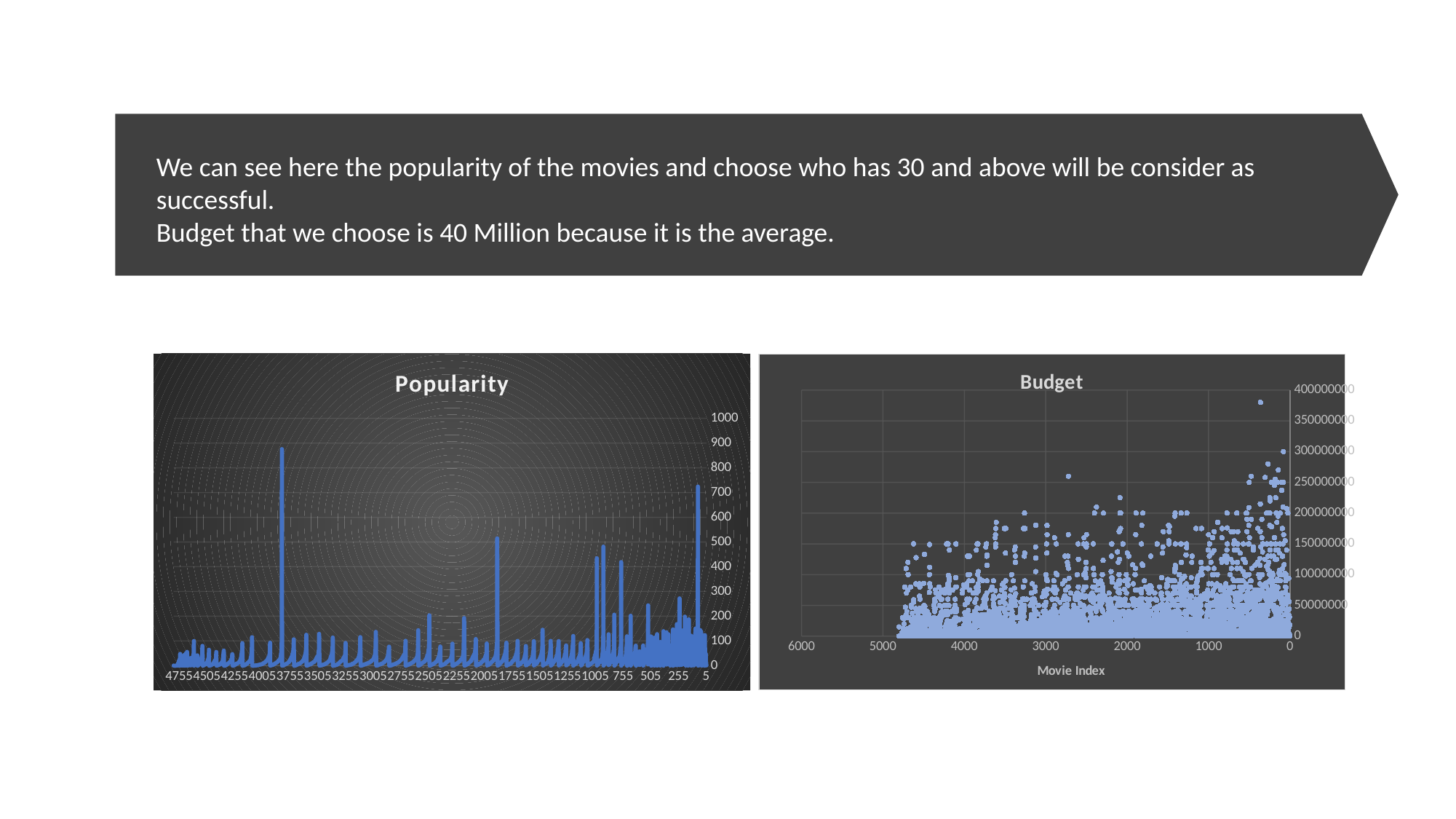

We can see here the popularity of the movies and choose who has 30 and above will be consider as successful.
Budget that we choose is 40 Million because it is the average.

### Chart: Popularity

| Category | popularity |
|---|---|

### Chart: Budget

| Category | budget |
|---|---|